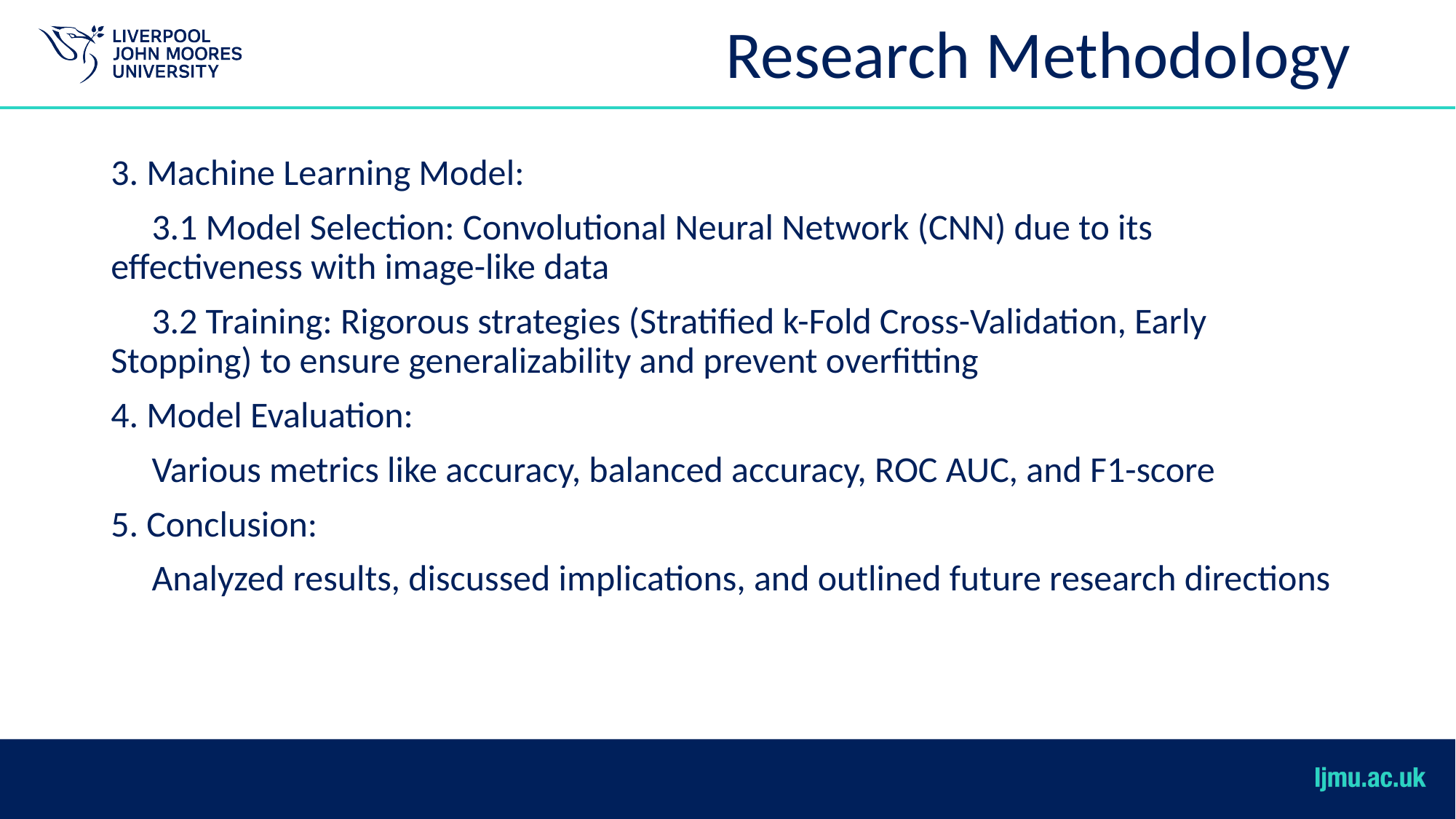

# Research Methodology
3. Machine Learning Model:
     3.1 Model Selection: Convolutional Neural Network (CNN) due to its effectiveness with image-like data
     3.2 Training: Rigorous strategies (Stratified k-Fold Cross-Validation, Early Stopping) to ensure generalizability and prevent overfitting
4. Model Evaluation:
     Various metrics like accuracy, balanced accuracy, ROC AUC, and F1-score
5. Conclusion:
     Analyzed results, discussed implications, and outlined future research directions